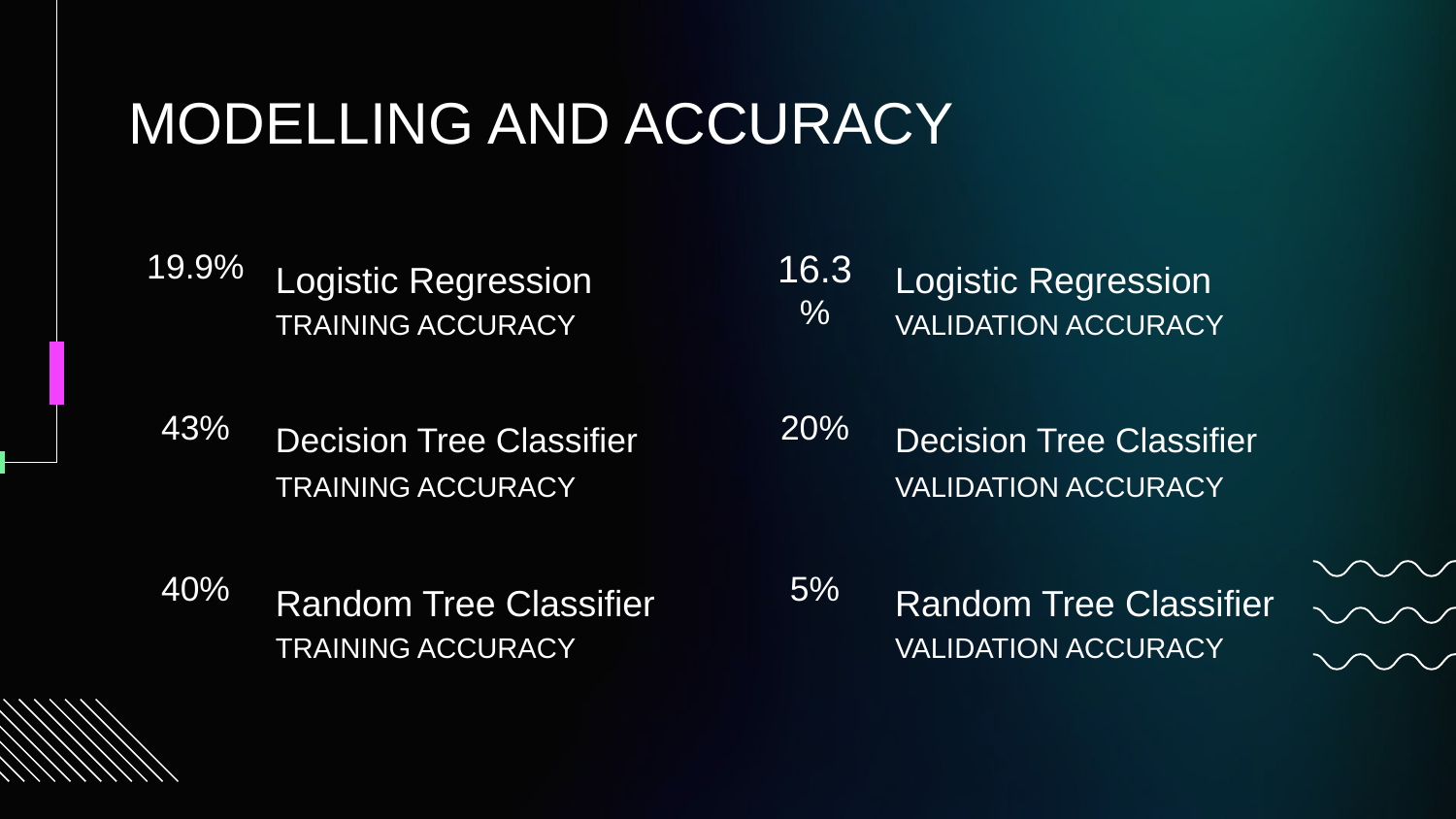

MODELLING AND ACCURACY
Logistic Regression
Logistic Regression
# 19.9%
16.3%
TRAINING ACCURACY
VALIDATION ACCURACY
Decision Tree Classifier
Decision Tree Classifier
43%
20%
TRAINING ACCURACY
VALIDATION ACCURACY
Random Tree Classifier
Random Tree Classifier
40%
5%
TRAINING ACCURACY
VALIDATION ACCURACY